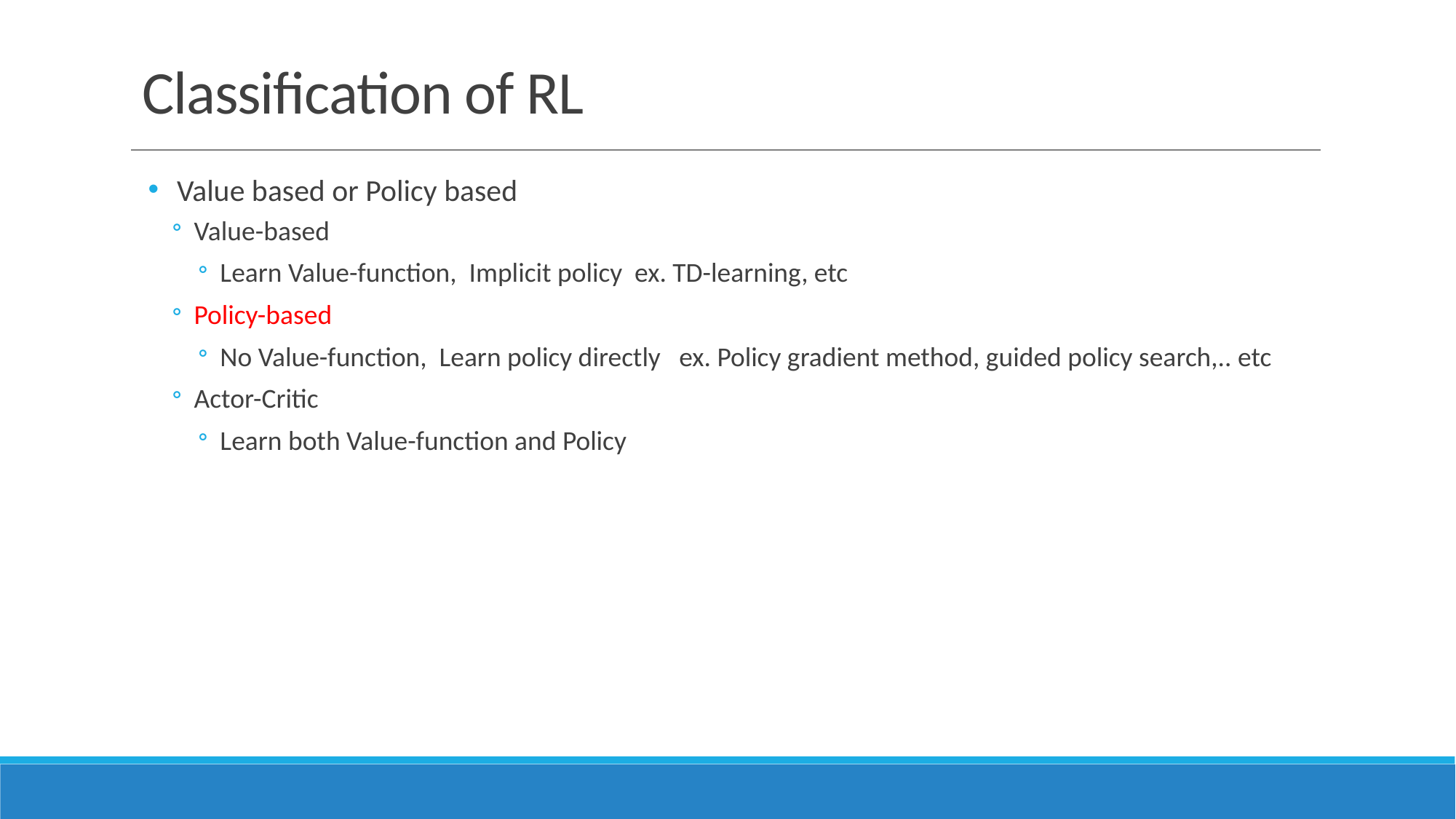

# Classification of RL
Value based or Policy based
Value-based
Learn Value-function,  Implicit policy  ex. TD-learning, etc
Policy-based
No Value-function,  Learn policy directly   ex. Policy gradient method, guided policy search,.. etc
Actor-Critic
Learn both Value-function and Policy